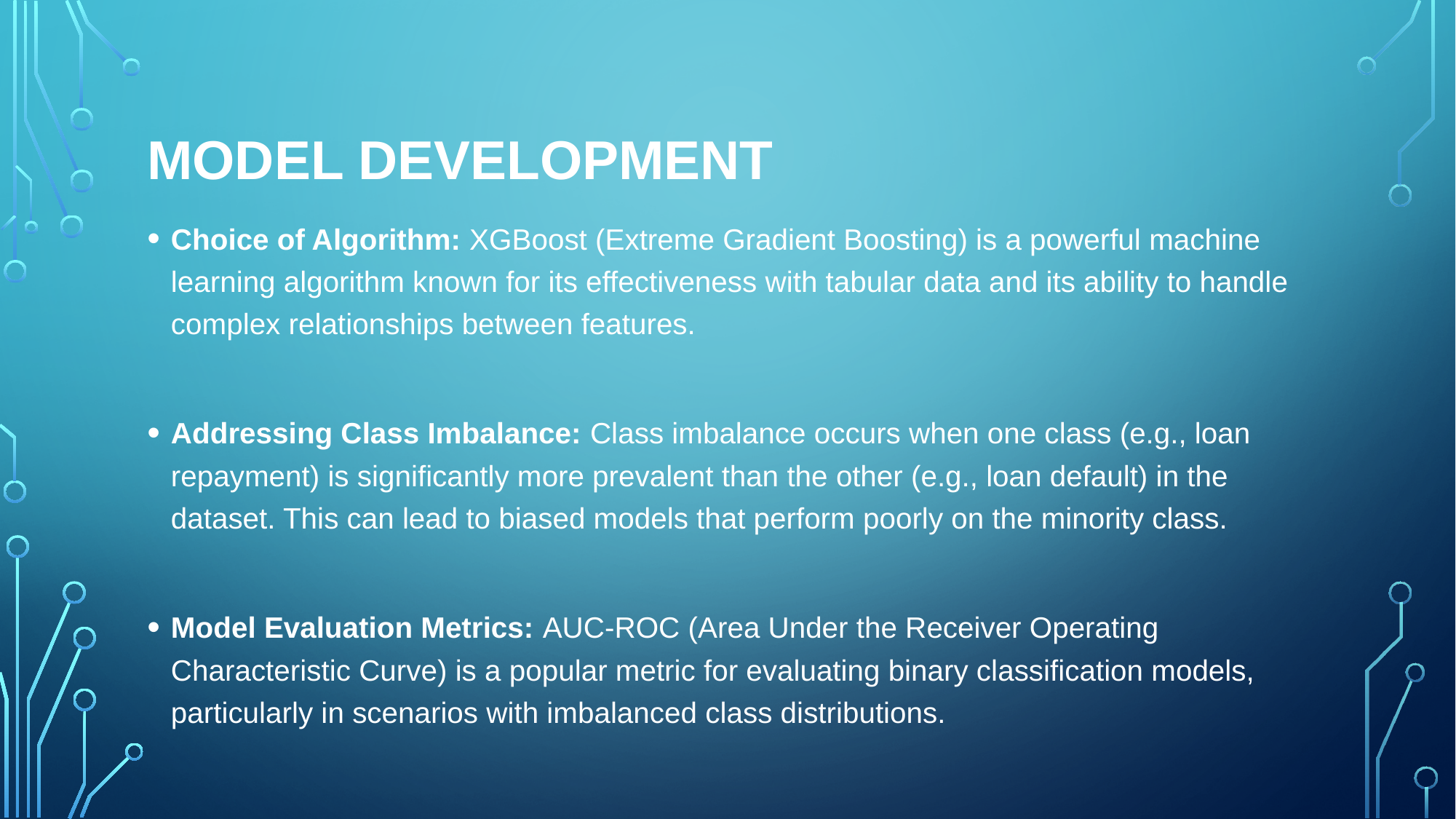

# Model Development
Choice of Algorithm: XGBoost (Extreme Gradient Boosting) is a powerful machine learning algorithm known for its effectiveness with tabular data and its ability to handle complex relationships between features.

Addressing Class Imbalance: Class imbalance occurs when one class (e.g., loan repayment) is significantly more prevalent than the other (e.g., loan default) in the dataset. This can lead to biased models that perform poorly on the minority class.

Model Evaluation Metrics: AUC-ROC (Area Under the Receiver Operating Characteristic Curve) is a popular metric for evaluating binary classification models, particularly in scenarios with imbalanced class distributions.